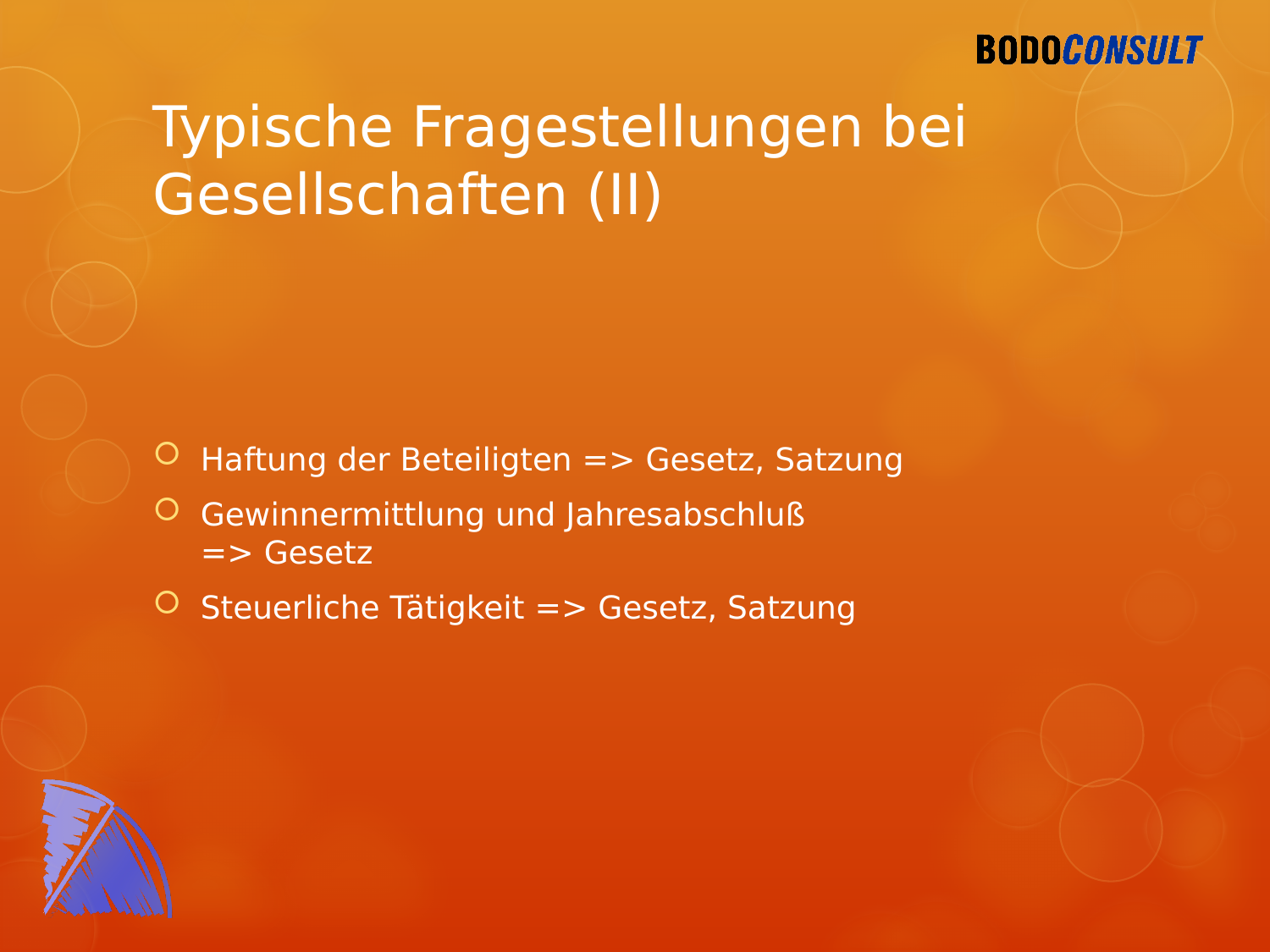

# Typische Fragestellungen bei Gesellschaften (II)
Haftung der Beteiligten => Gesetz, Satzung
Gewinnermittlung und Jahresabschluß
=> Gesetz
Steuerliche Tätigkeit => Gesetz, Satzung